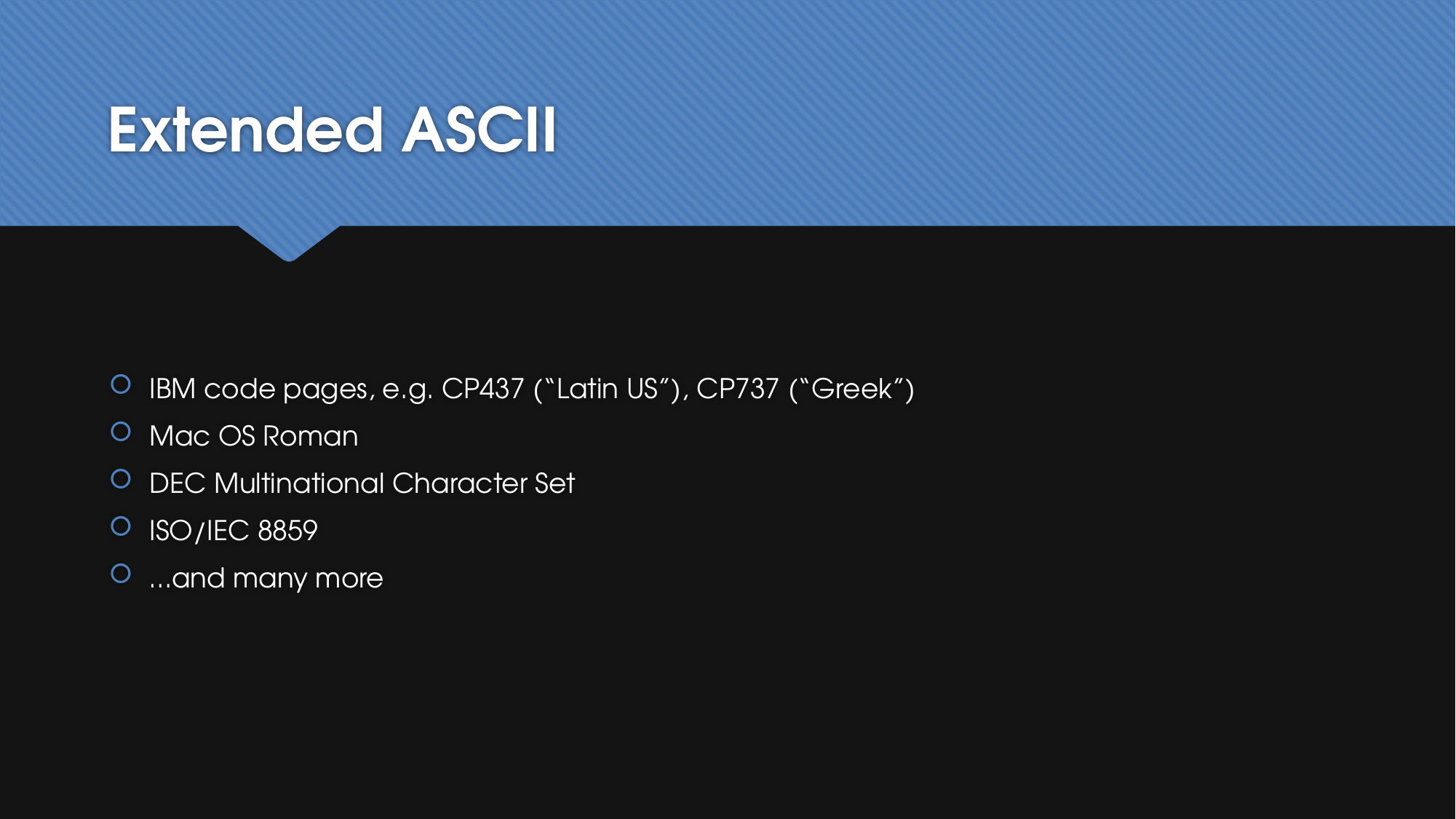

# Extended ASCII
IBM code pages, e.g. CP437 (“Latin US”), CP737 (“Greek”)
Mac OS Roman
DEC Multinational Character Set
ISO/IEC 8859
…and many more